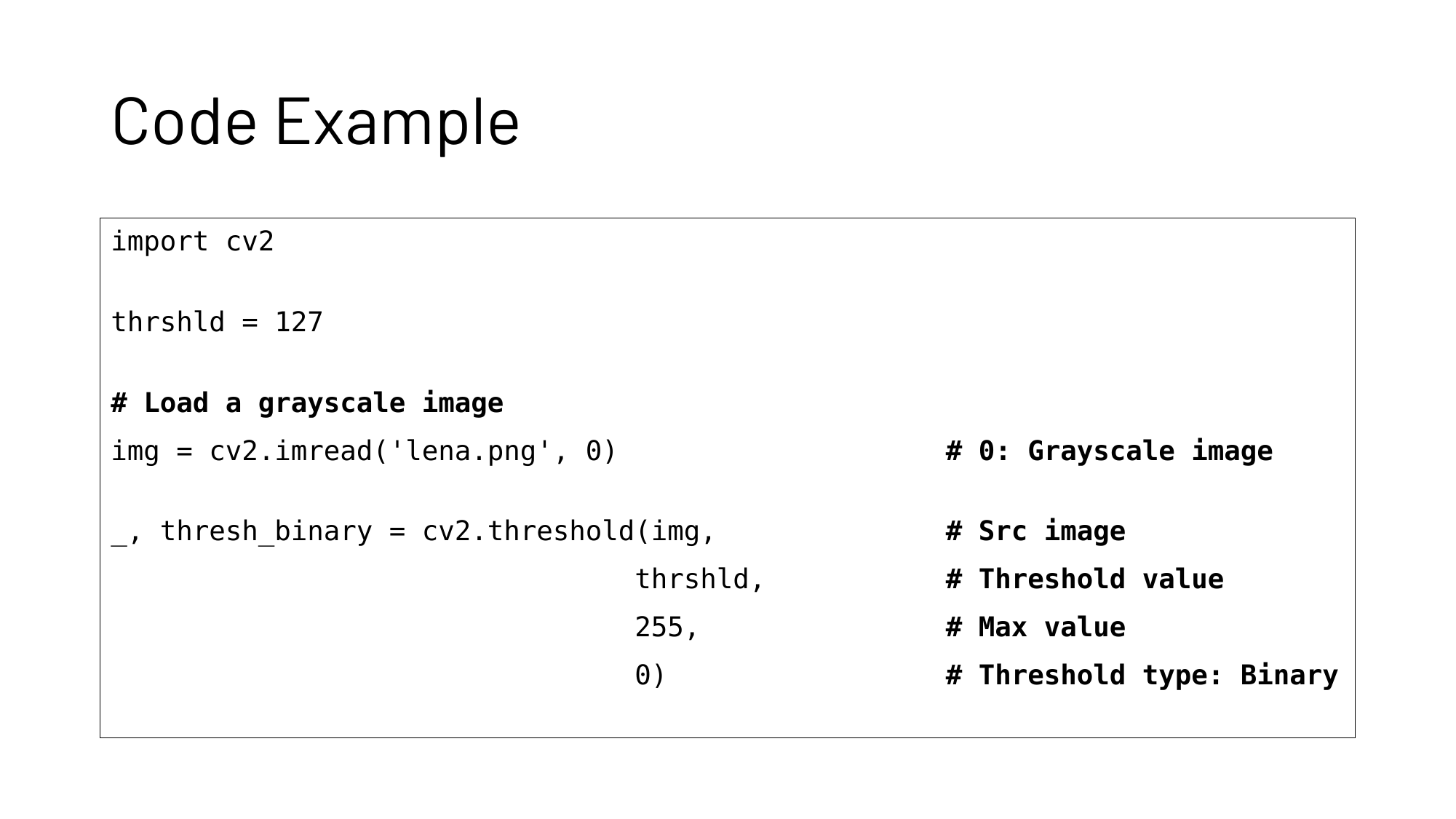

# Code Example
import cv2
thrshld = 127
# Load a grayscale image
img = cv2.imread('lena.png', 0)                    # 0: Grayscale image
_, thresh_binary = cv2.threshold(img,              # Src image
                                thrshld,           # Threshold value
                                255,               # Max value
                                0)                 # Threshold type: Binary